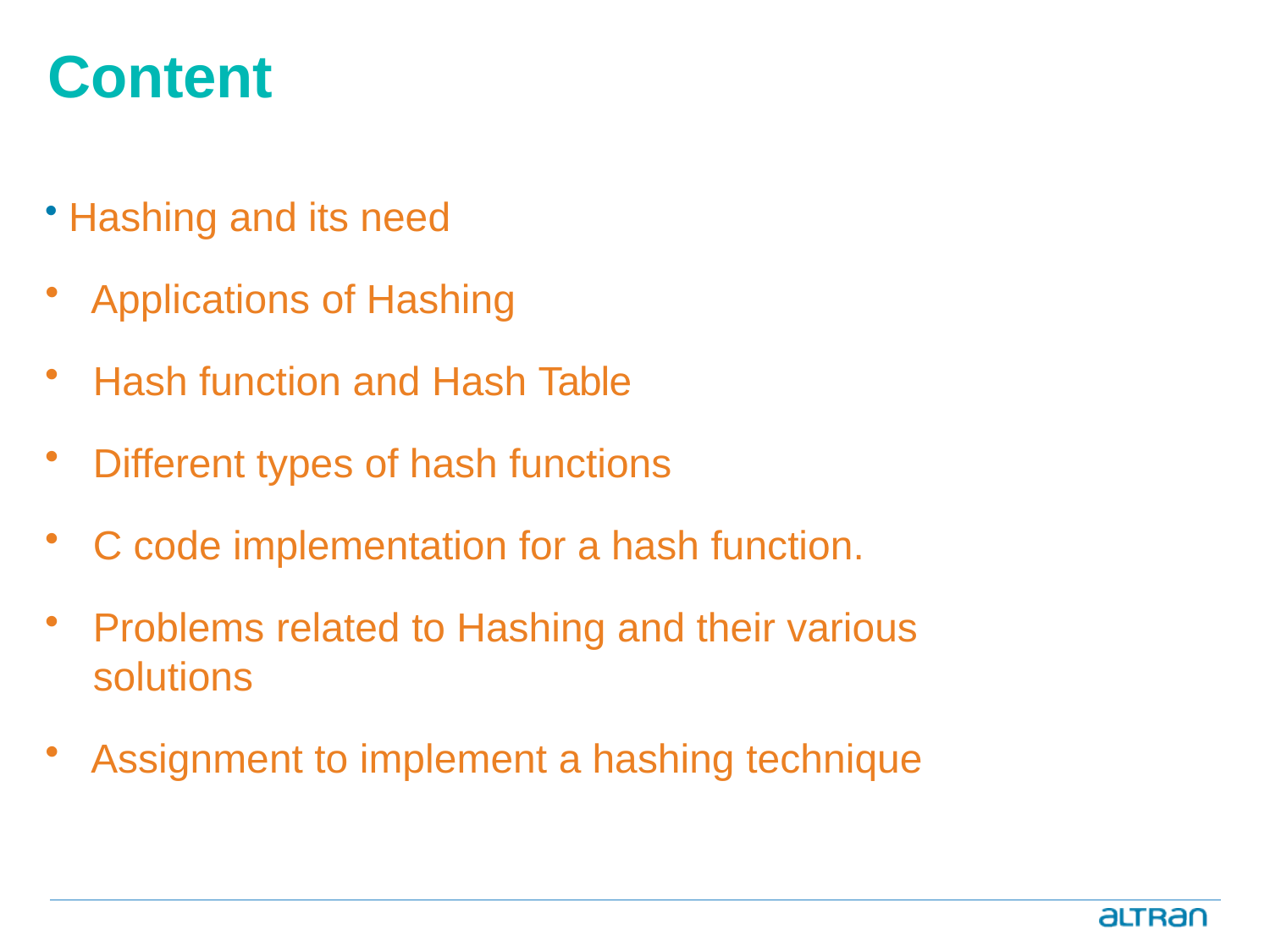

# Content
Hashing and its need
Applications of Hashing
Hash function and Hash Table
Different types of hash functions
C code implementation for a hash function.
Problems related to Hashing and their various solutions
Assignment to implement a hashing technique